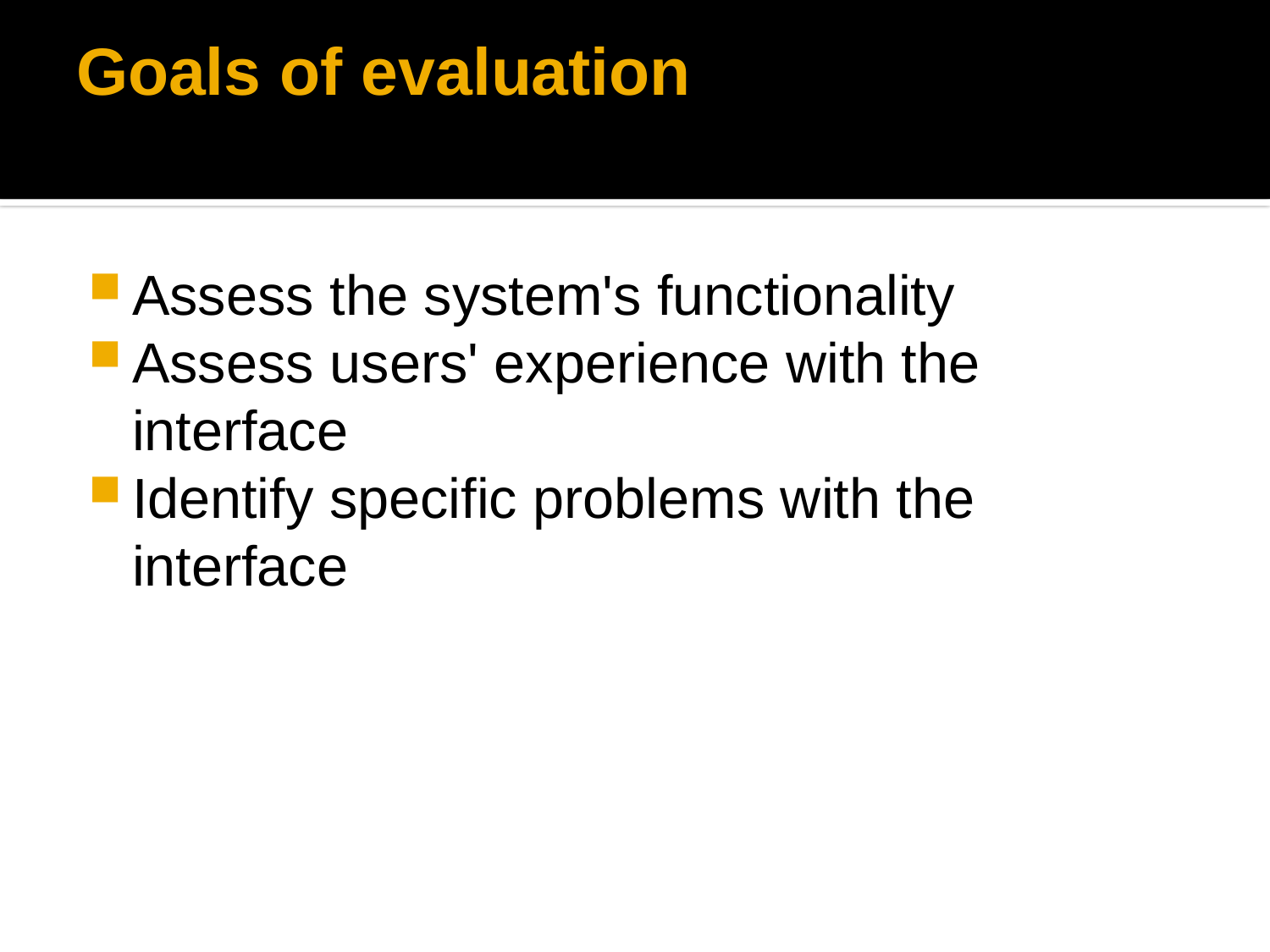

# Goals of evaluation
Assess the system's functionality
Assess users' experience with the interface
Identify specific problems with the interface